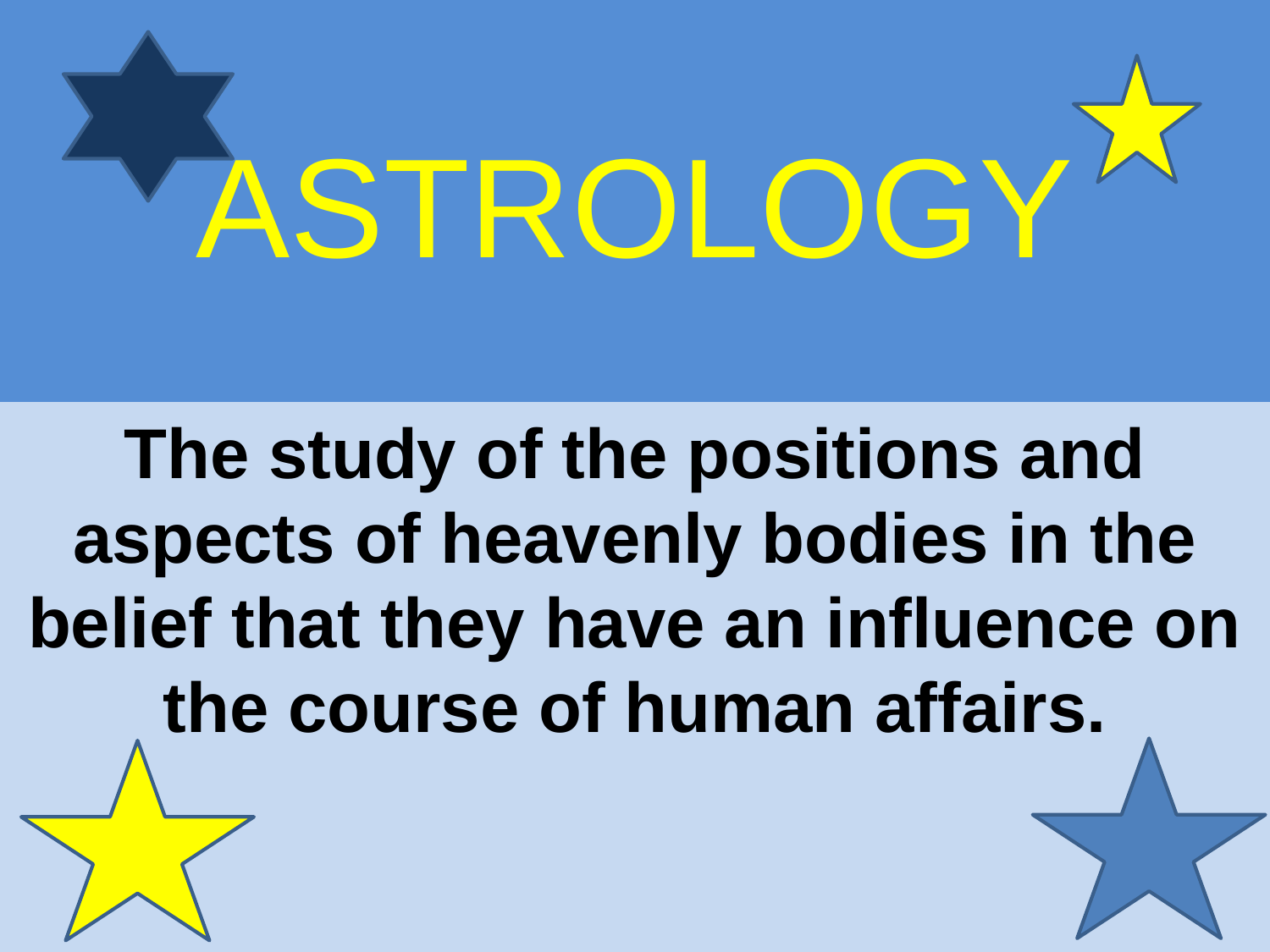

# ASTROLOGY

The study of the positions and aspects of heavenly bodies in the belief that they have an influence on the course of human affairs.